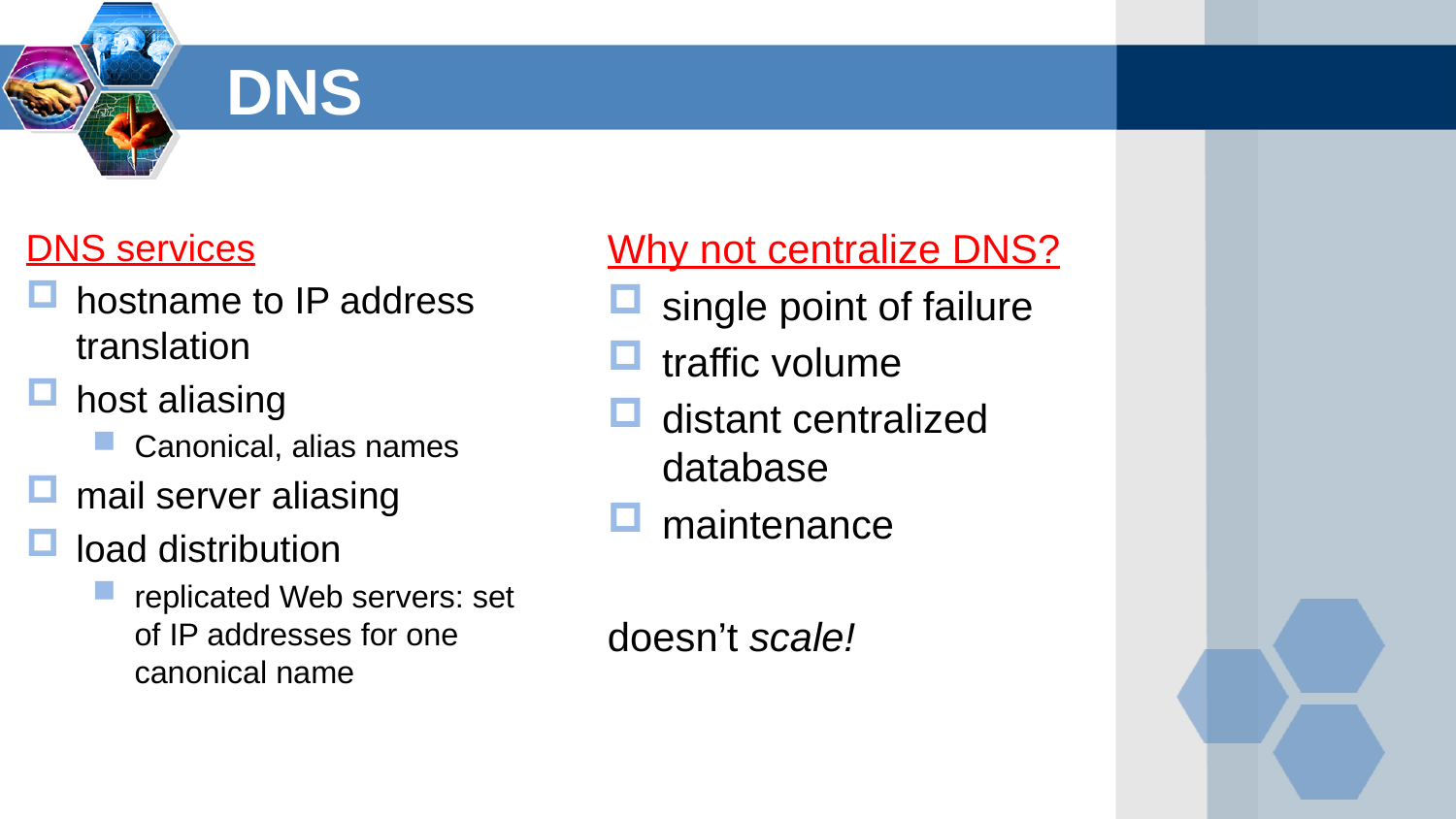

DNS
DNS services
hostname to IP address translation
host aliasing
Canonical, alias names
mail server aliasing
load distribution
replicated Web servers: set of IP addresses for one canonical name

Why not centralize DNS?
single point of failure
traffic volume
distant centralized database
maintenance

doesn’t scale!